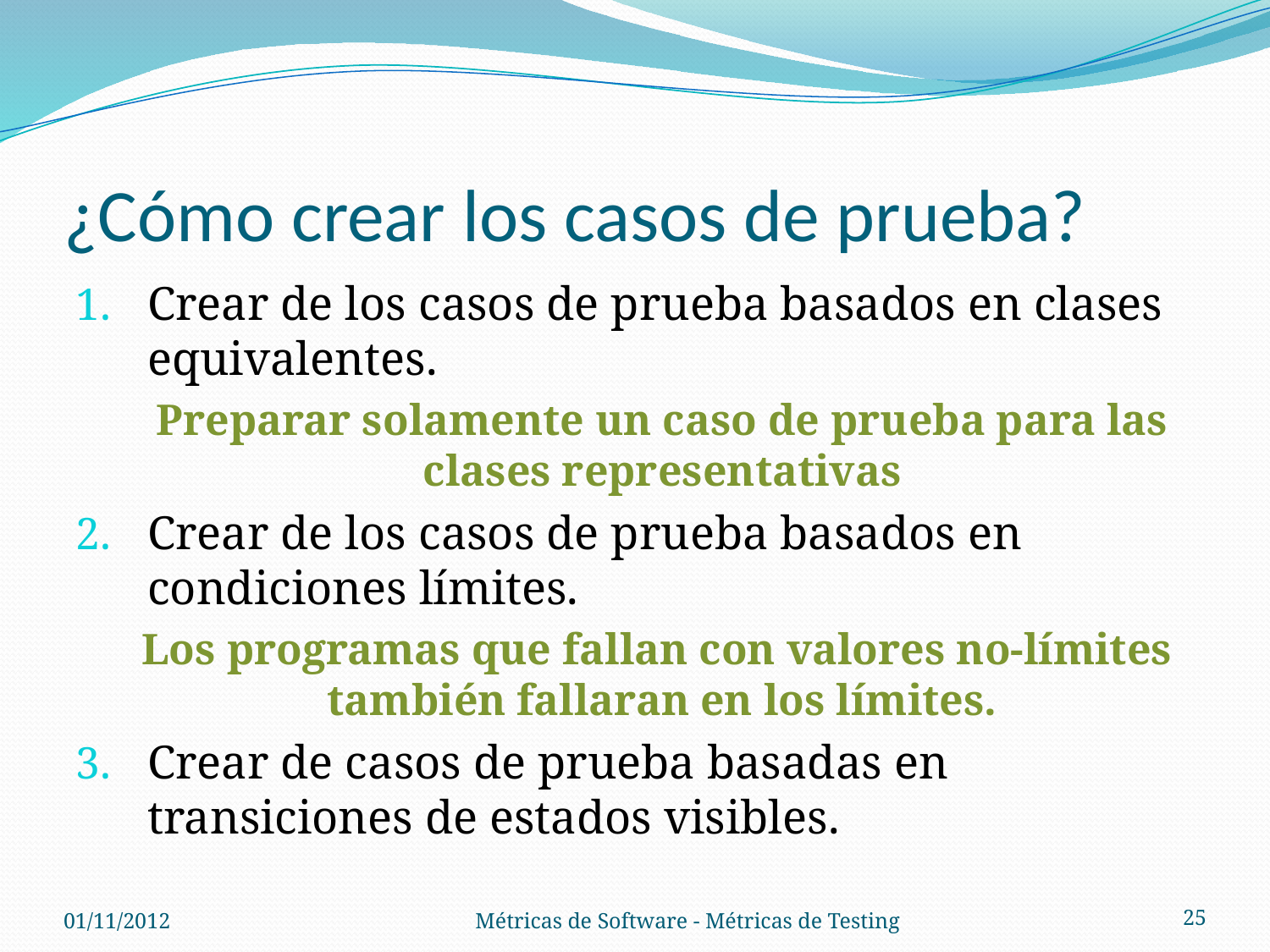

# ¿Cómo crear los casos de prueba?
Crear de los casos de prueba basados en clases equivalentes.
Preparar solamente un caso de prueba para las clases representativas
Crear de los casos de prueba basados en condiciones límites.
Los programas que fallan con valores no-límites  también fallaran en los límites.
Crear de casos de prueba basadas en transiciones de estados visibles.

01/11/2012
25
Métricas de Software - Métricas de Testing